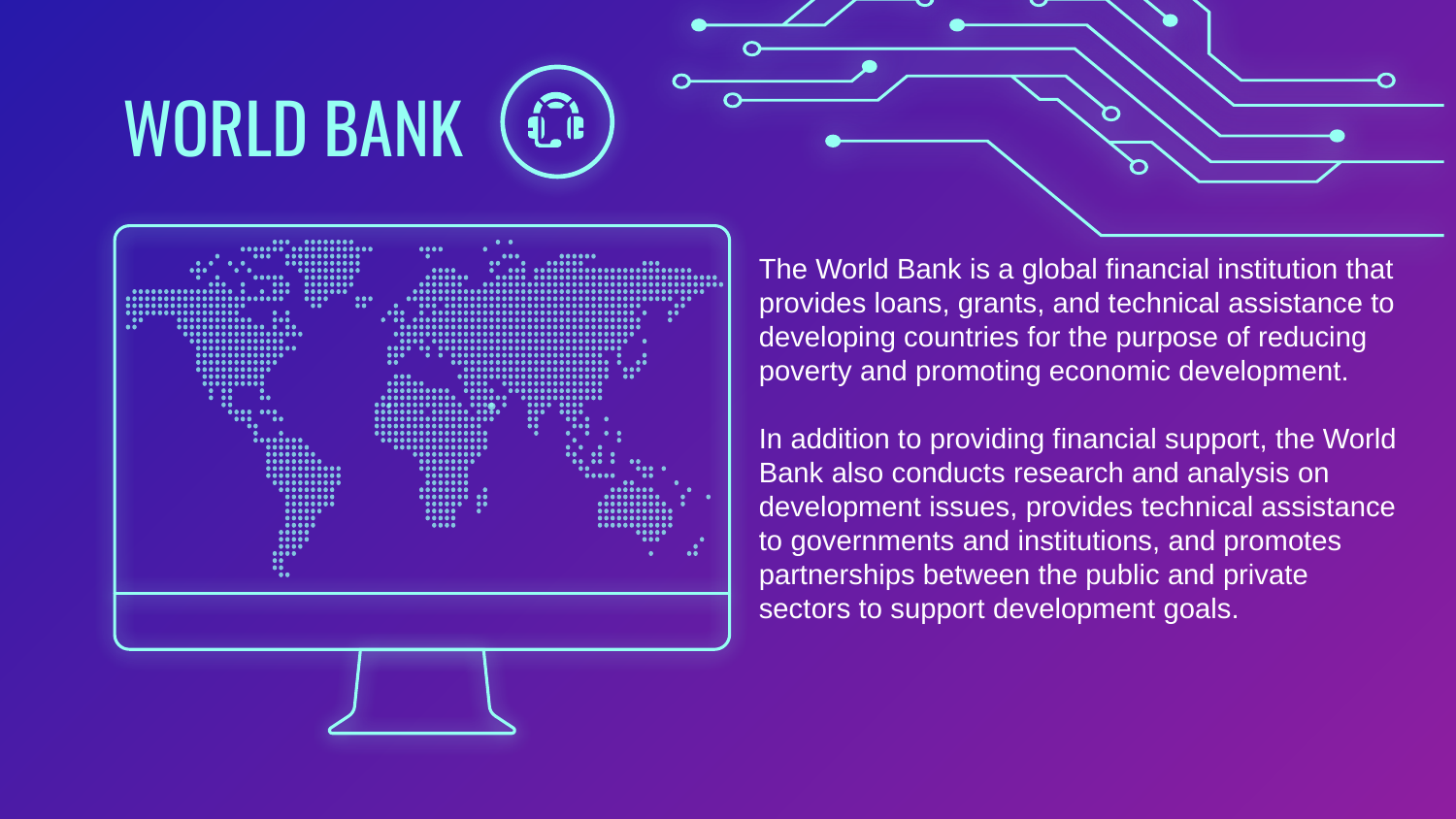

# WORLD BANK

The World Bank is a global financial institution that provides loans, grants, and technical assistance to developing countries for the purpose of reducing poverty and promoting economic development.

In addition to providing financial support, the World Bank also conducts research and analysis on development issues, provides technical assistance to governments and institutions, and promotes partnerships between the public and private sectors to support development goals.